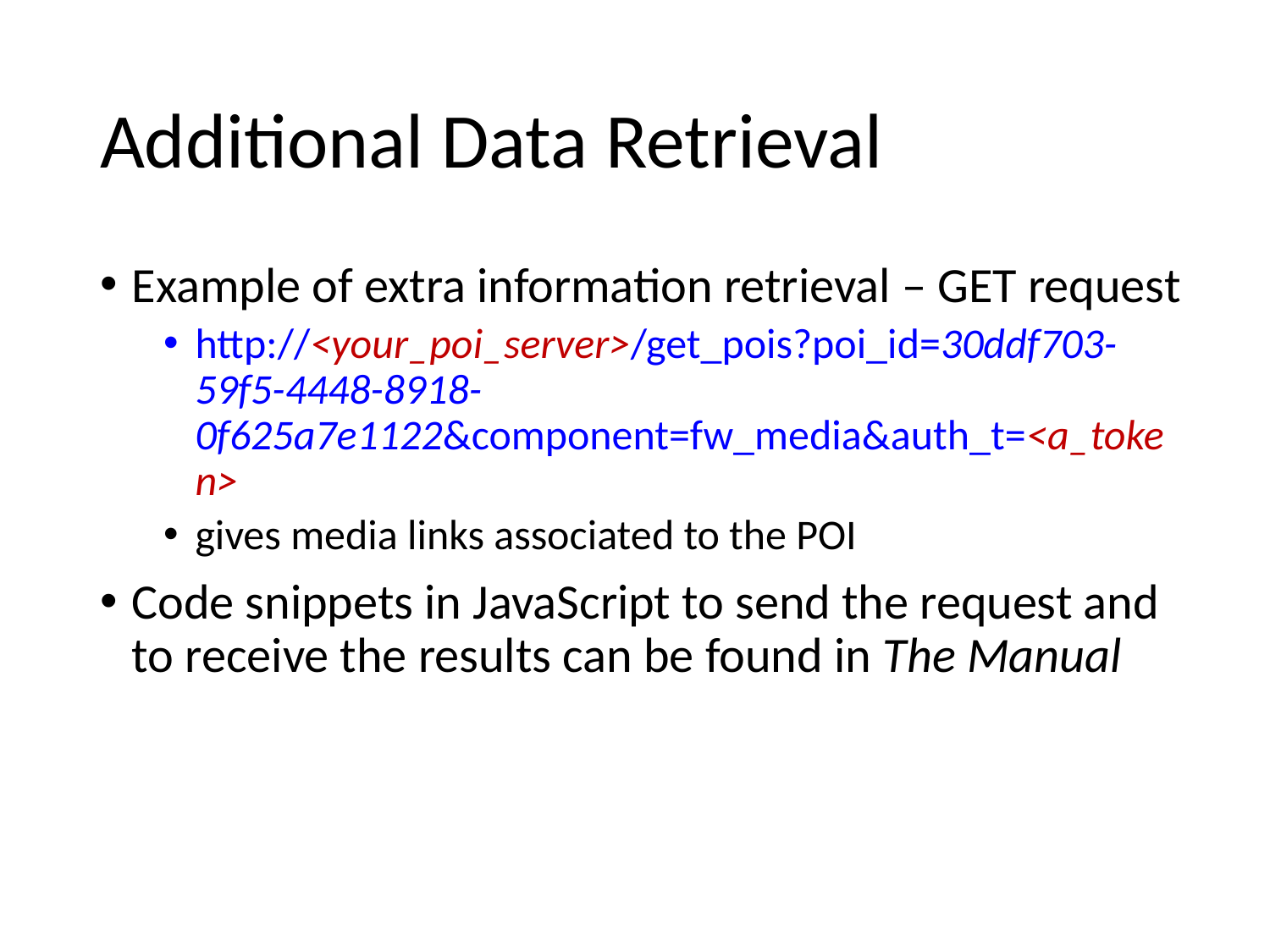

# Additional Data Retrieval
Example of extra information retrieval – GET request
http://<your_poi_server>/get_pois?poi_id=30ddf703-59f5-4448-8918-0f625a7e1122&component=fw_media&auth_t=<a_token>
gives media links associated to the POI
Code snippets in JavaScript to send the request and to receive the results can be found in The Manual